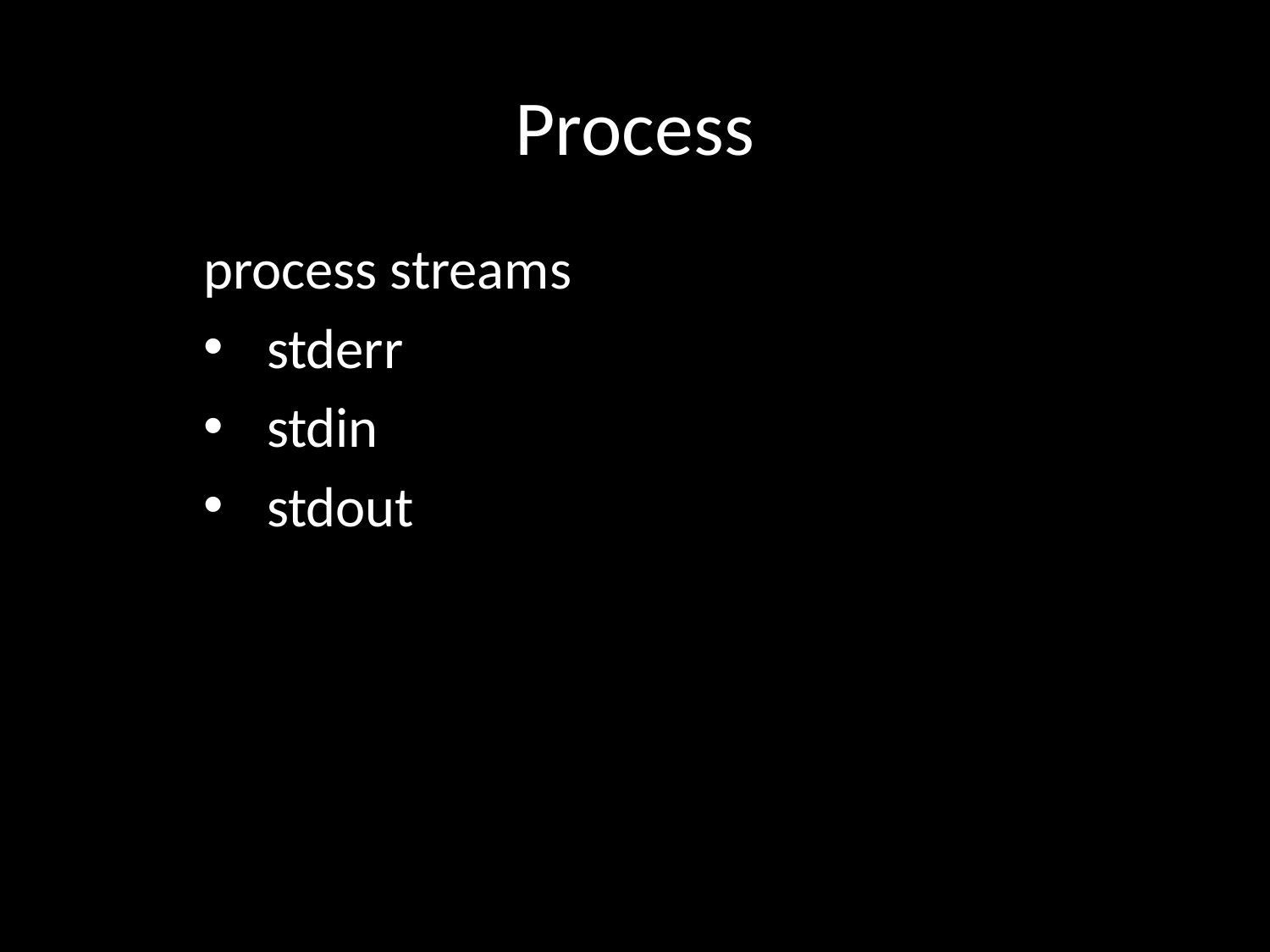

# Process
process streams
stderr
stdin
stdout